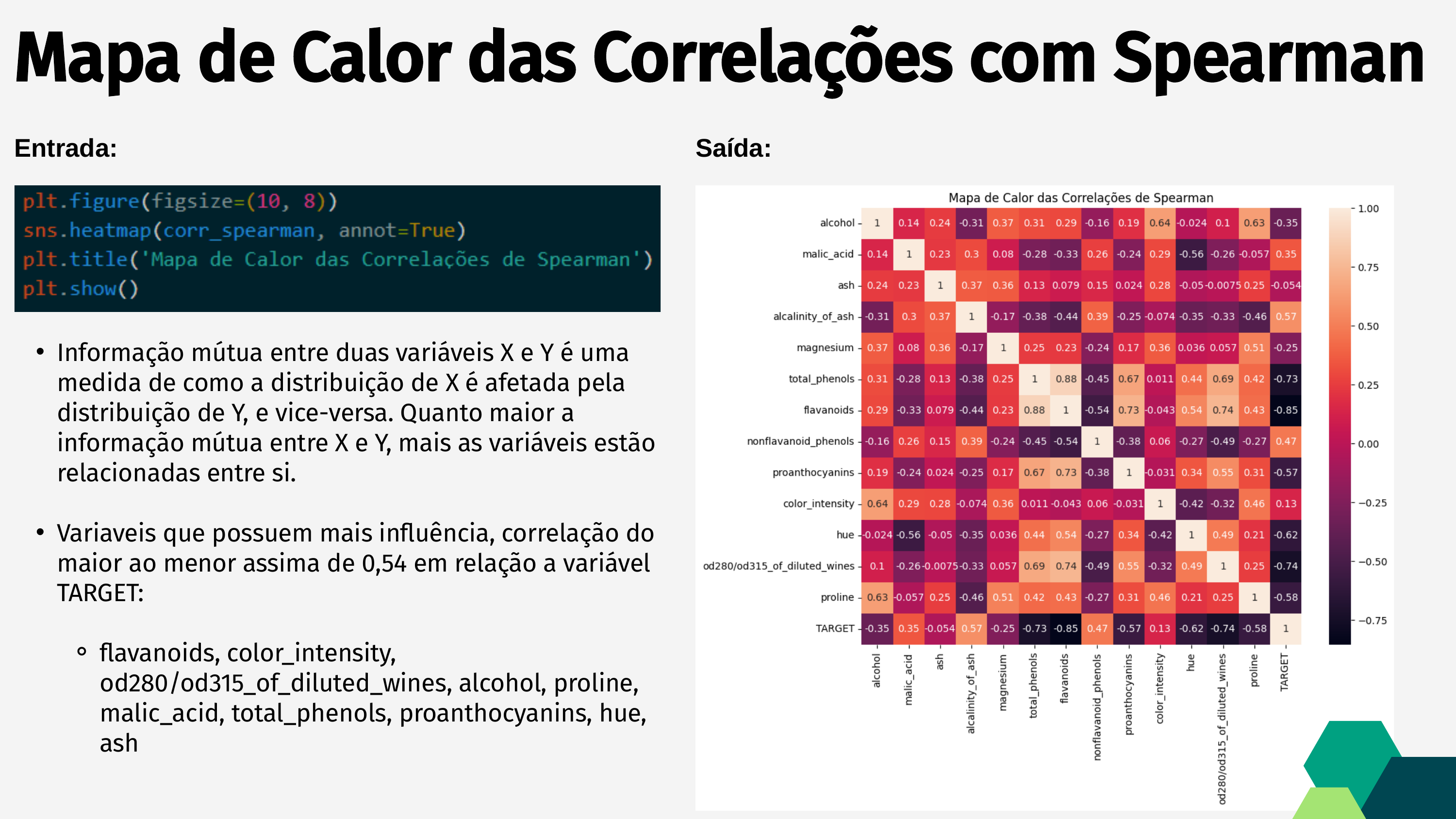

Mapa de Calor das Correlações com Spearman
Entrada:
Saída:

Informação mútua entre duas variáveis X e Y é uma medida de como a distribuição de X é afetada pela distribuição de Y, e vice-versa. Quanto maior a informação mútua entre X e Y, mais as variáveis estão relacionadas entre si.

Variaveis que possuem mais influência, correlação do maior ao menor assima de 0,54 em relação a variável TARGET:

flavanoids, color_intensity, od280/od315_of_diluted_wines, alcohol, proline, malic_acid, total_phenols, proanthocyanins, hue, ash